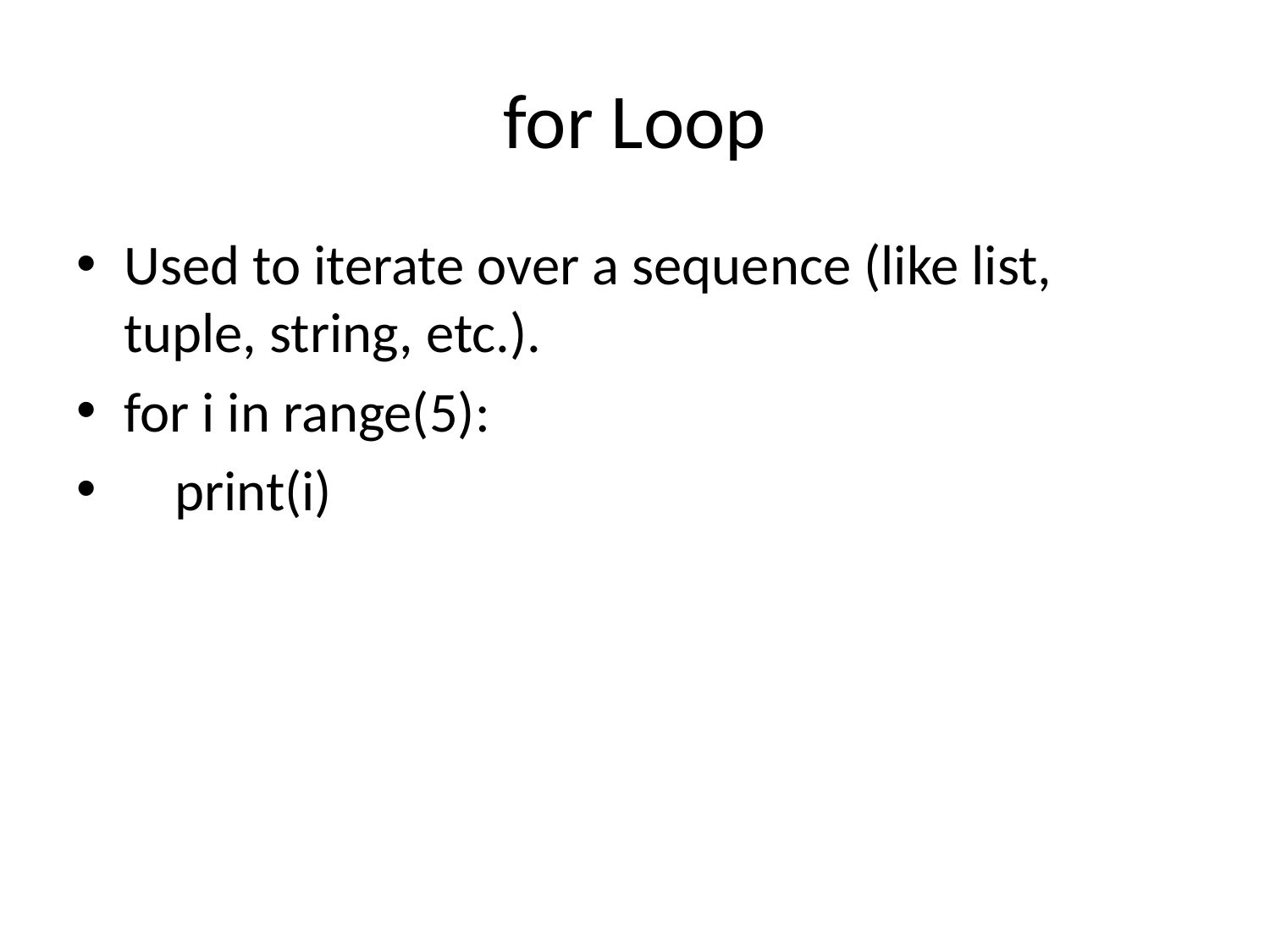

# for Loop
Used to iterate over a sequence (like list, tuple, string, etc.).
for i in range(5):
    print(i)